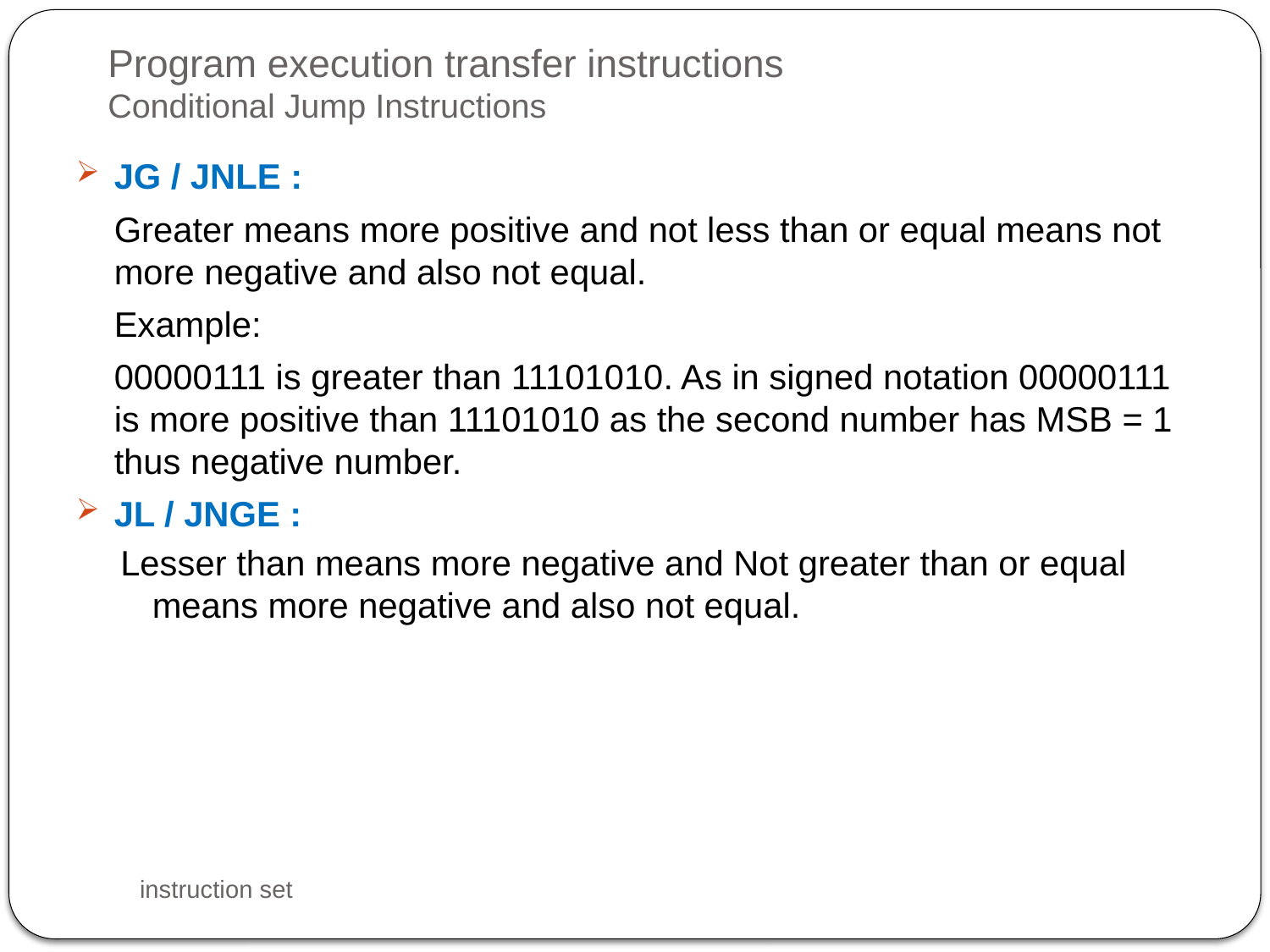

# Program execution transfer instructions Conditional Jump Instructions
JG / JNLE :
	Greater means more positive and not less than or equal means not more negative and also not equal.
	Example:
	00000111 is greater than 11101010. As in signed notation 00000111 is more positive than 11101010 as the second number has MSB = 1 thus negative number.
JL / JNGE :
Lesser than means more negative and Not greater than or equal means more negative and also not equal.
instruction set
115